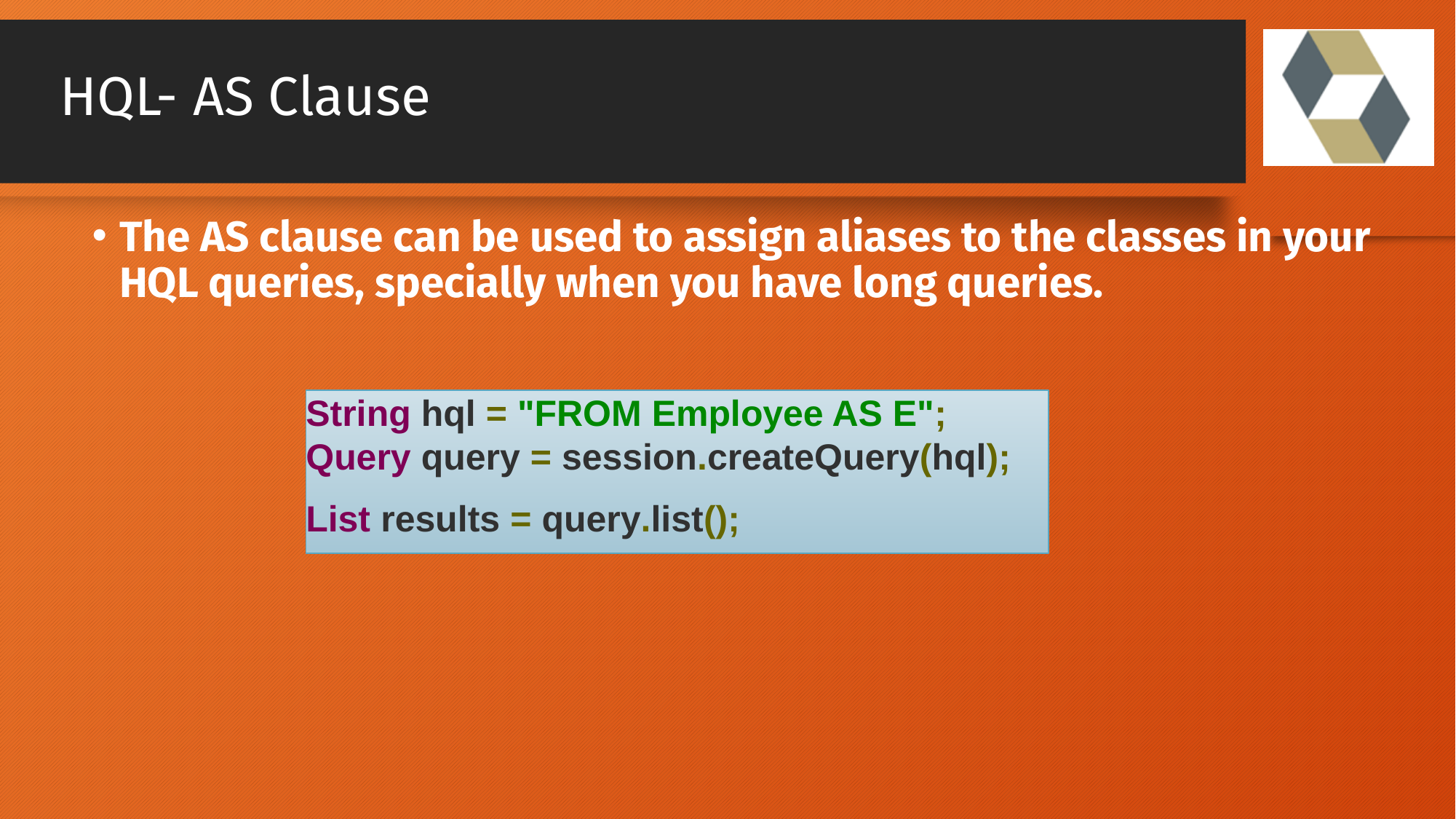

# HQL- AS Clause
The AS clause can be used to assign aliases to the classes in your HQL queries, specially when you have long queries.
String hql = "FROM Employee AS E"; Query query = session.createQuery(hql); List results = query.list();